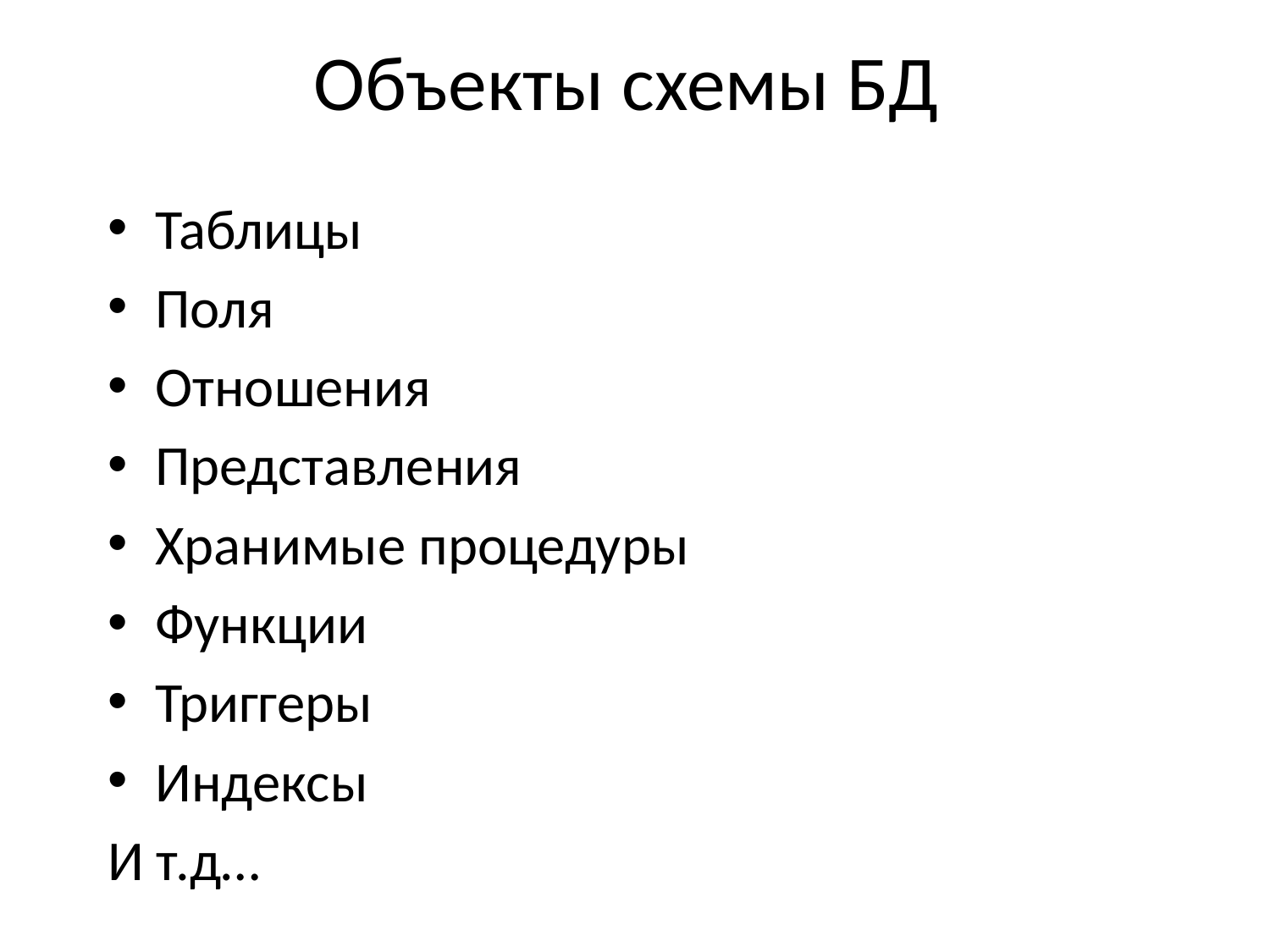

# Объекты схемы БД
Таблицы
Поля
Отношения
Представления
Хранимые процедуры
Функции
Триггеры
Индексы
И т.д…